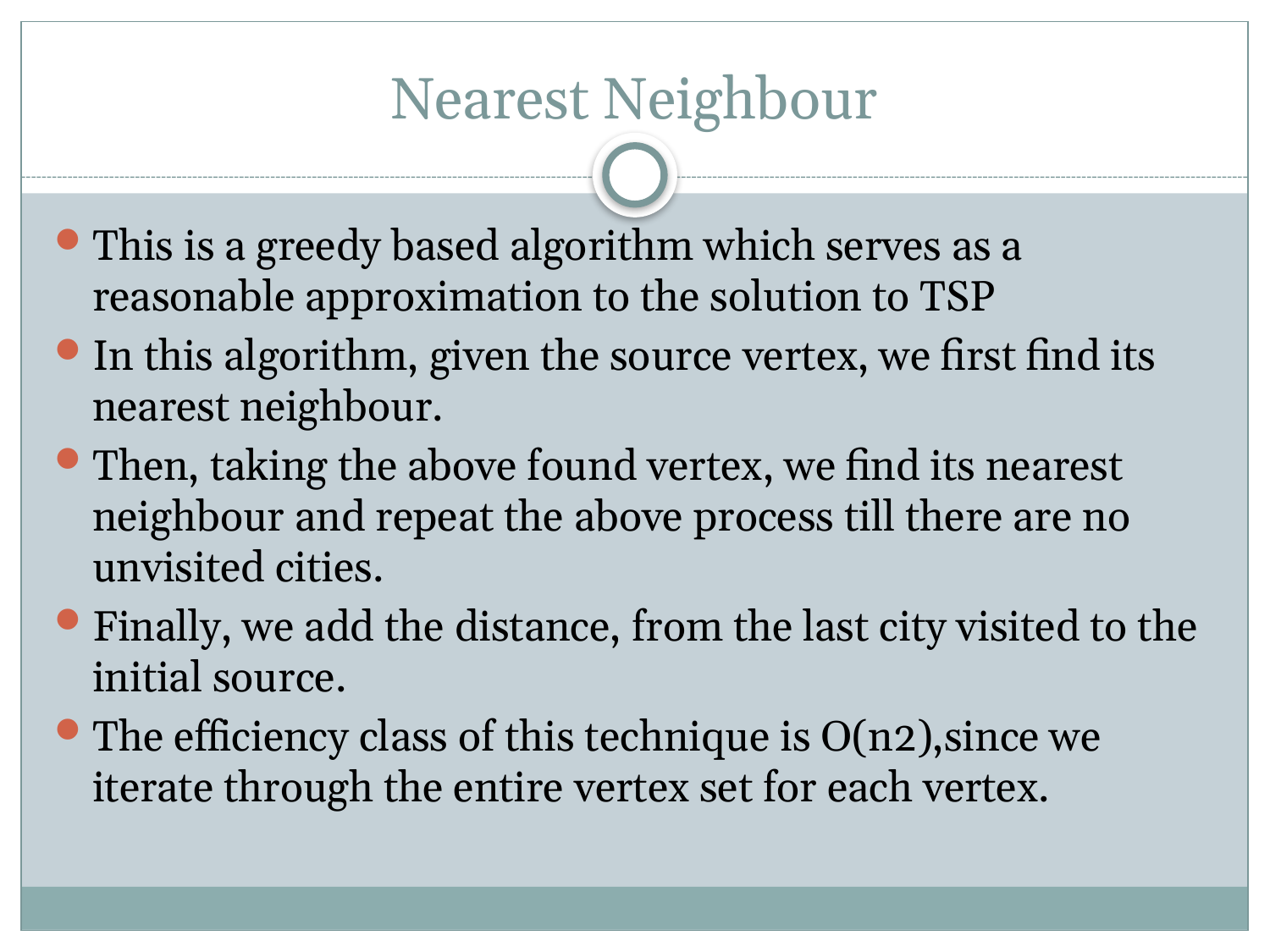

# Nearest Neighbour
This is a greedy based algorithm which serves as a reasonable approximation to the solution to TSP
In this algorithm, given the source vertex, we first find its nearest neighbour.
Then, taking the above found vertex, we find its nearest neighbour and repeat the above process till there are no unvisited cities.
Finally, we add the distance, from the last city visited to the initial source.
The efficiency class of this technique is O(n2),since we iterate through the entire vertex set for each vertex.